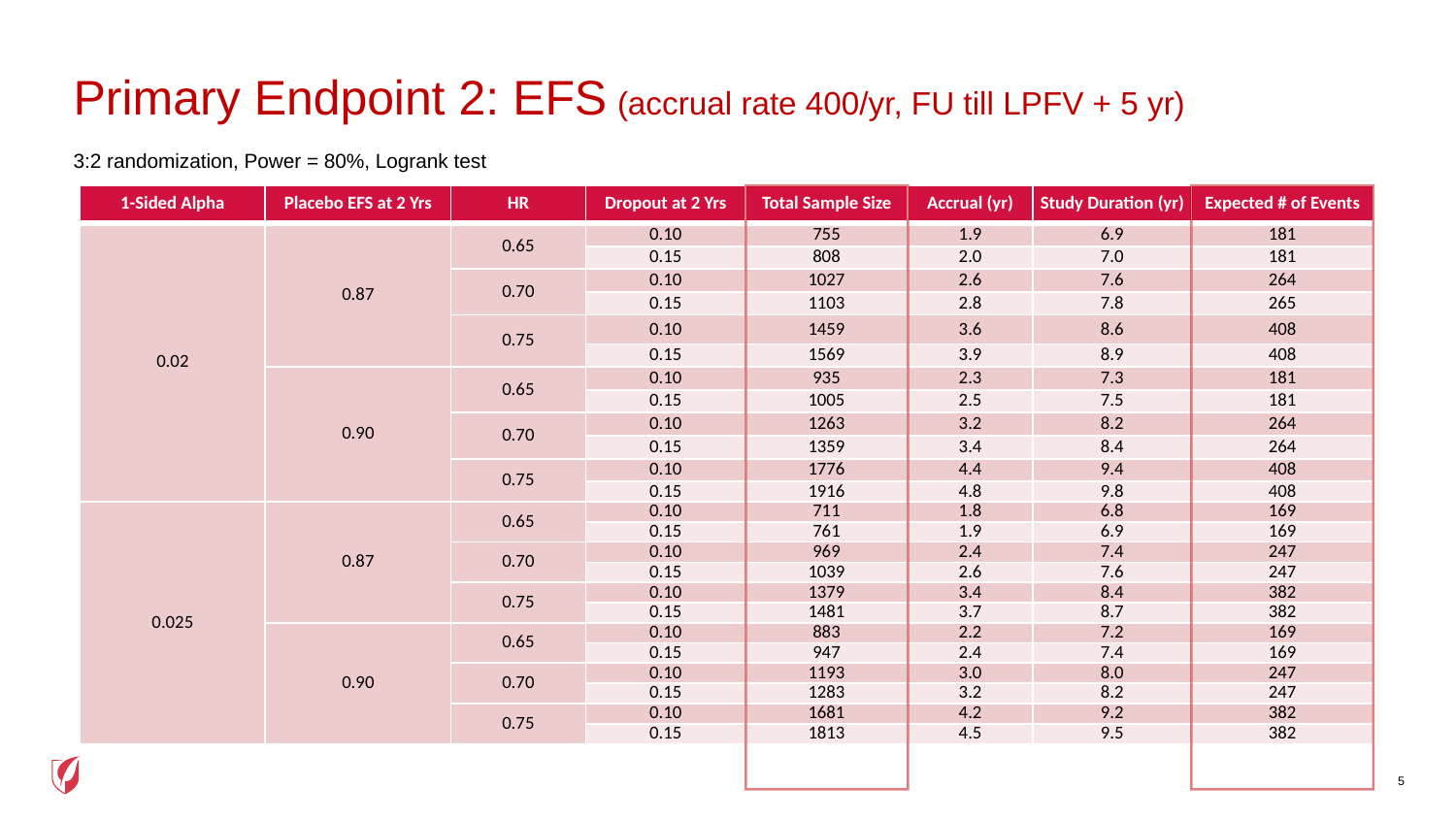

# Primary Endpoint 2: EFS (accrual rate 400/yr, FU till LPFV + 5 yr)
3:2 randomization, Power = 80%, Logrank test
| 1-Sided Alpha | Placebo EFS at 2 Yrs | HR | Dropout at 2 Yrs | Total Sample Size | Accrual (yr) | Study Duration (yr) | Expected # of Events |
| --- | --- | --- | --- | --- | --- | --- | --- |
| 0.02 | 0.87 | 0.65 | 0.10 | 755 | 1.9 | 6.9 | 181 |
|  |  |  | 0.15 | 808 | 2.0 | 7.0 | 181 |
|  |  | 0.70 | 0.10 | 1027 | 2.6 | 7.6 | 264 |
|  |  |  | 0.15 | 1103 | 2.8 | 7.8 | 265 |
|  |  | 0.75 | 0.10 | 1459 | 3.6 | 8.6 | 408 |
|  |  |  | 0.15 | 1569 | 3.9 | 8.9 | 408 |
|  | 0.90 | 0.65 | 0.10 | 935 | 2.3 | 7.3 | 181 |
|  |  |  | 0.15 | 1005 | 2.5 | 7.5 | 181 |
|  |  | 0.70 | 0.10 | 1263 | 3.2 | 8.2 | 264 |
|  |  |  | 0.15 | 1359 | 3.4 | 8.4 | 264 |
|  |  | 0.75 | 0.10 | 1776 | 4.4 | 9.4 | 408 |
|  |  |  | 0.15 | 1916 | 4.8 | 9.8 | 408 |
| 0.025 | 0.87 | 0.65 | 0.10 | 711 | 1.8 | 6.8 | 169 |
|  |  |  | 0.15 | 761 | 1.9 | 6.9 | 169 |
|  |  | 0.70 | 0.10 | 969 | 2.4 | 7.4 | 247 |
|  |  |  | 0.15 | 1039 | 2.6 | 7.6 | 247 |
|  |  | 0.75 | 0.10 | 1379 | 3.4 | 8.4 | 382 |
|  |  |  | 0.15 | 1481 | 3.7 | 8.7 | 382 |
|  | 0.90 | 0.65 | 0.10 | 883 | 2.2 | 7.2 | 169 |
|  |  |  | 0.15 | 947 | 2.4 | 7.4 | 169 |
|  |  | 0.70 | 0.10 | 1193 | 3.0 | 8.0 | 247 |
|  |  |  | 0.15 | 1283 | 3.2 | 8.2 | 247 |
|  |  | 0.75 | 0.10 | 1681 | 4.2 | 9.2 | 382 |
|  |  |  | 0.15 | 1813 | 4.5 | 9.5 | 382 |

5